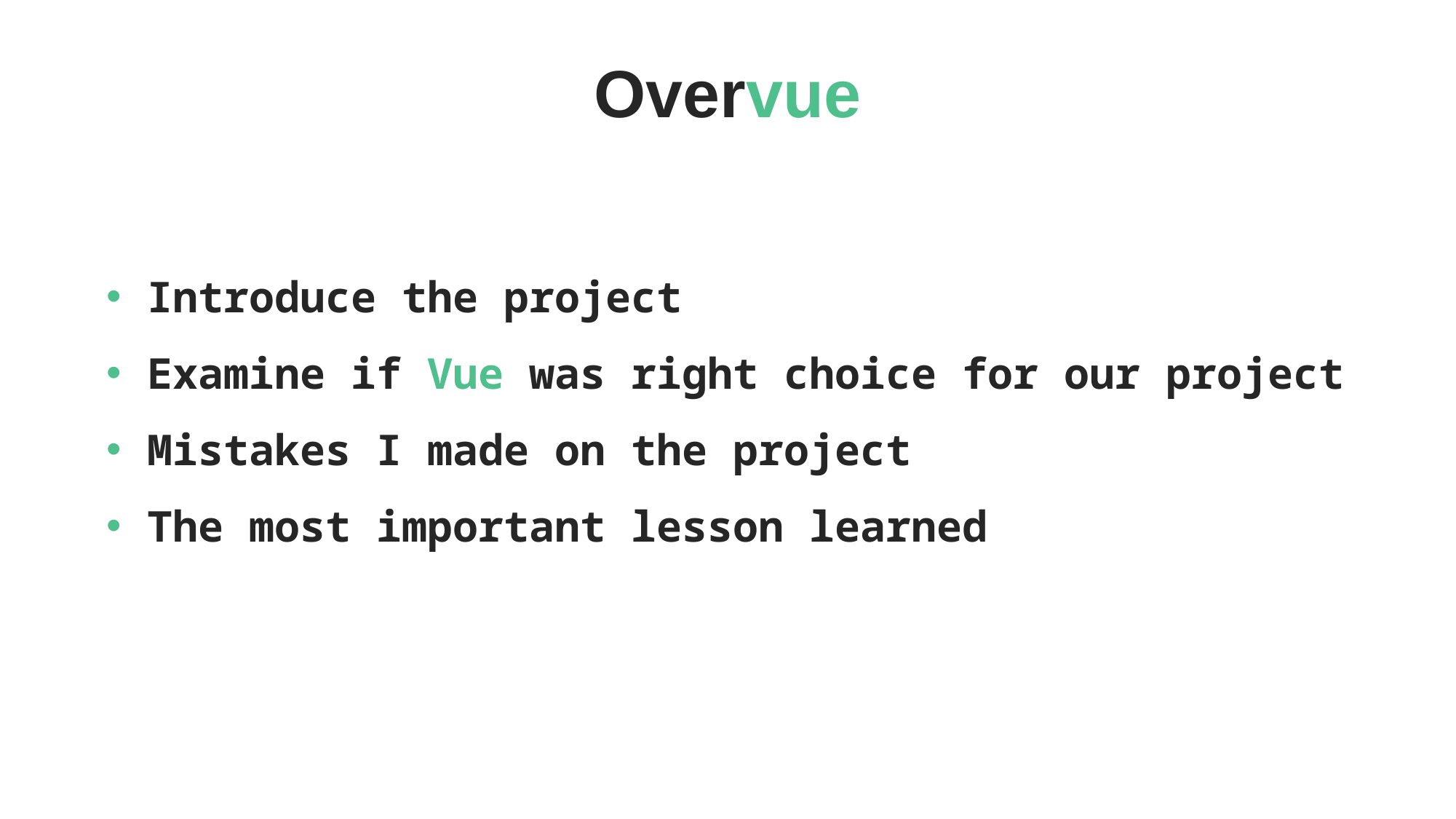

Overvue
Introduce the project
Examine if Vue was right choice for our project
Mistakes I made on the project
The most important lesson learned